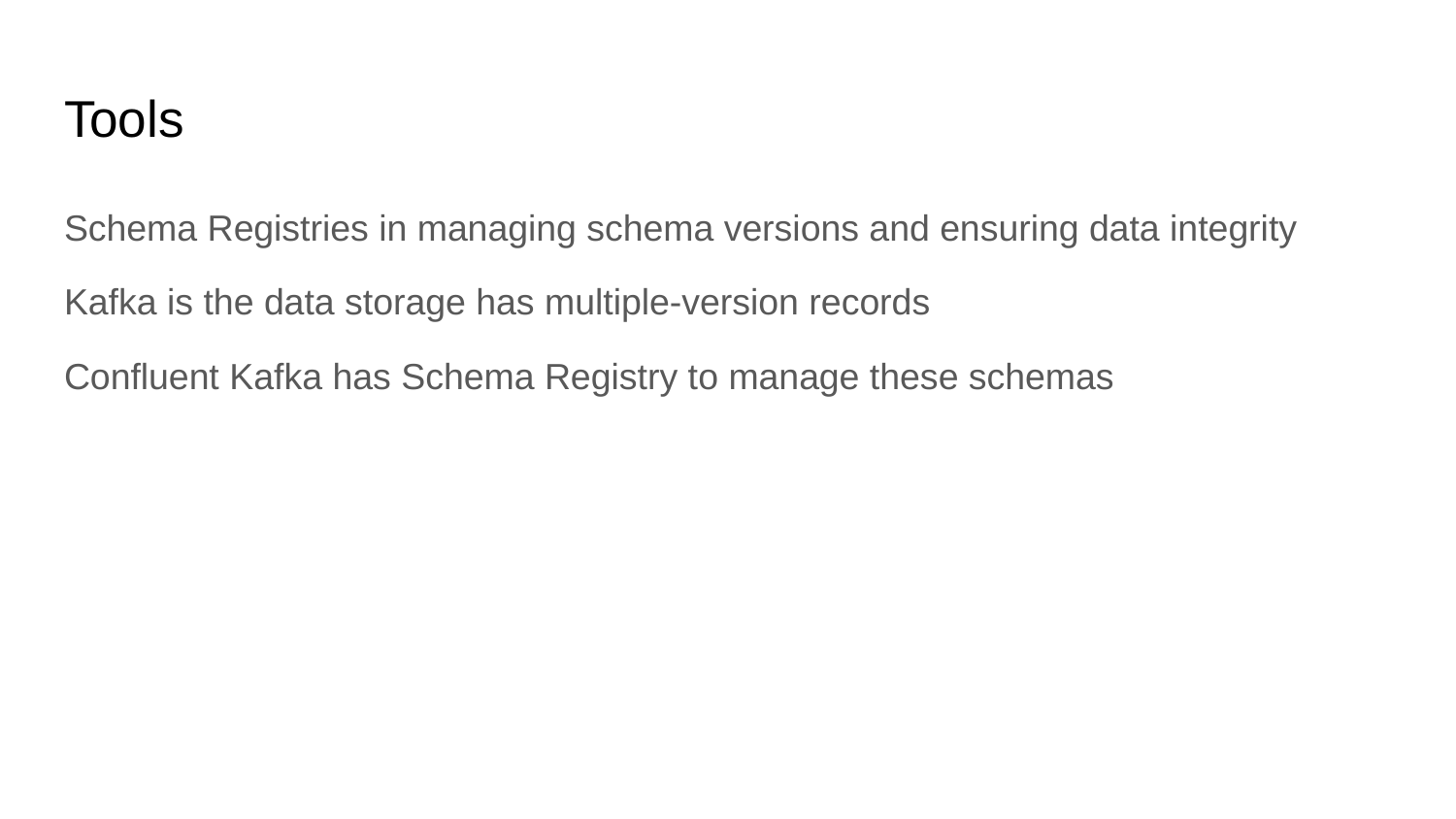

# Tools
Schema Registries in managing schema versions and ensuring data integrity
Kafka is the data storage has multiple-version records
Confluent Kafka has Schema Registry to manage these schemas